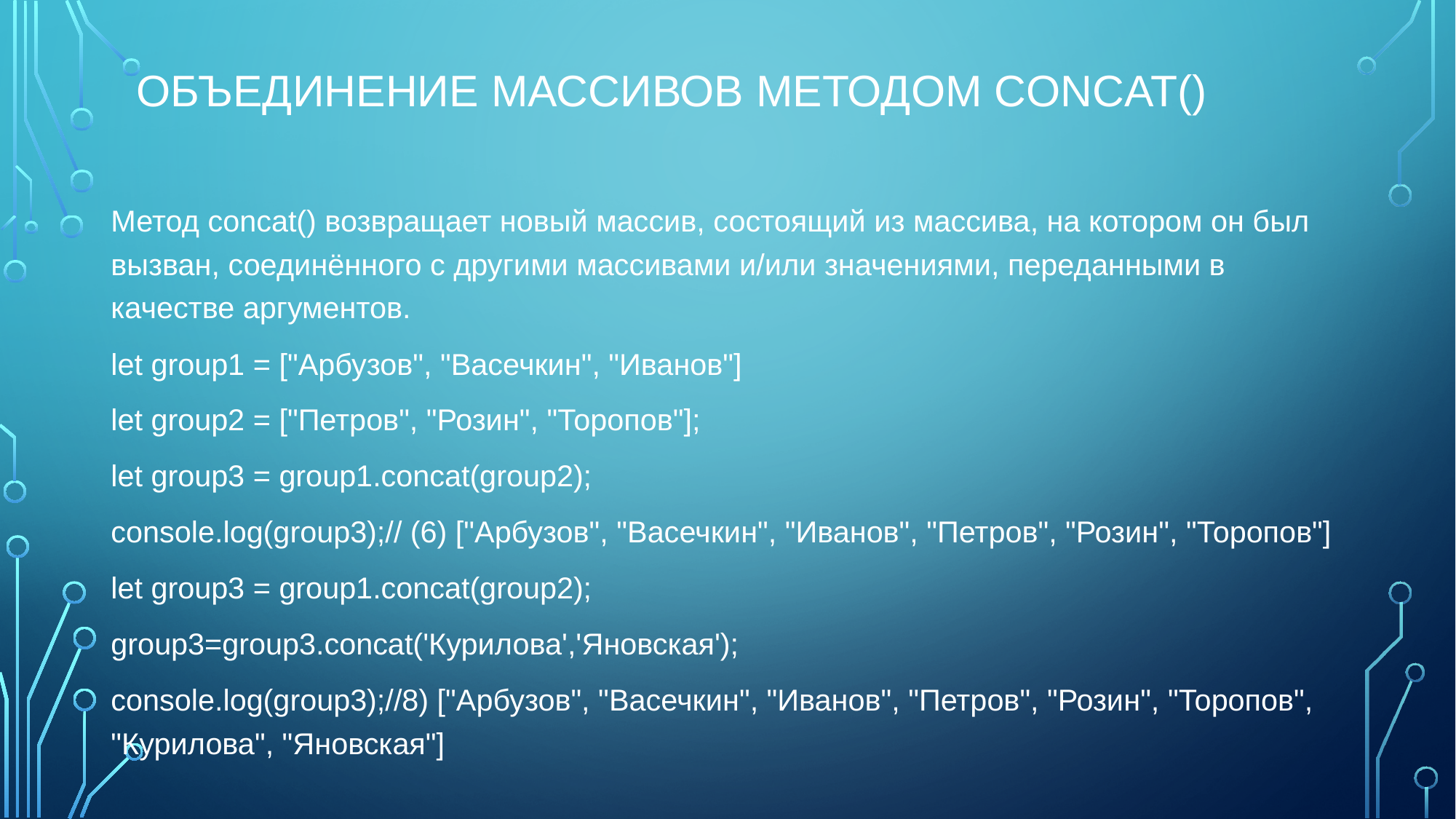

# Объединение массивов методом concat()
Метод concat() возвращает новый массив, состоящий из массива, на котором он был вызван, соединённого с другими массивами и/или значениями, переданными в качестве аргументов.
let group1 = ["Арбузов", "Васечкин", "Иванов"]
let group2 = ["Петров", "Розин", "Торопов"];
let group3 = group1.concat(group2);
console.log(group3);// (6) ["Арбузов", "Васечкин", "Иванов", "Петров", "Розин", "Торопов"]
let group3 = group1.concat(group2);
group3=group3.concat('Курилова','Яновская');
console.log(group3);//8) ["Арбузов", "Васечкин", "Иванов", "Петров", "Розин", "Торопов", "Курилова", "Яновская"]